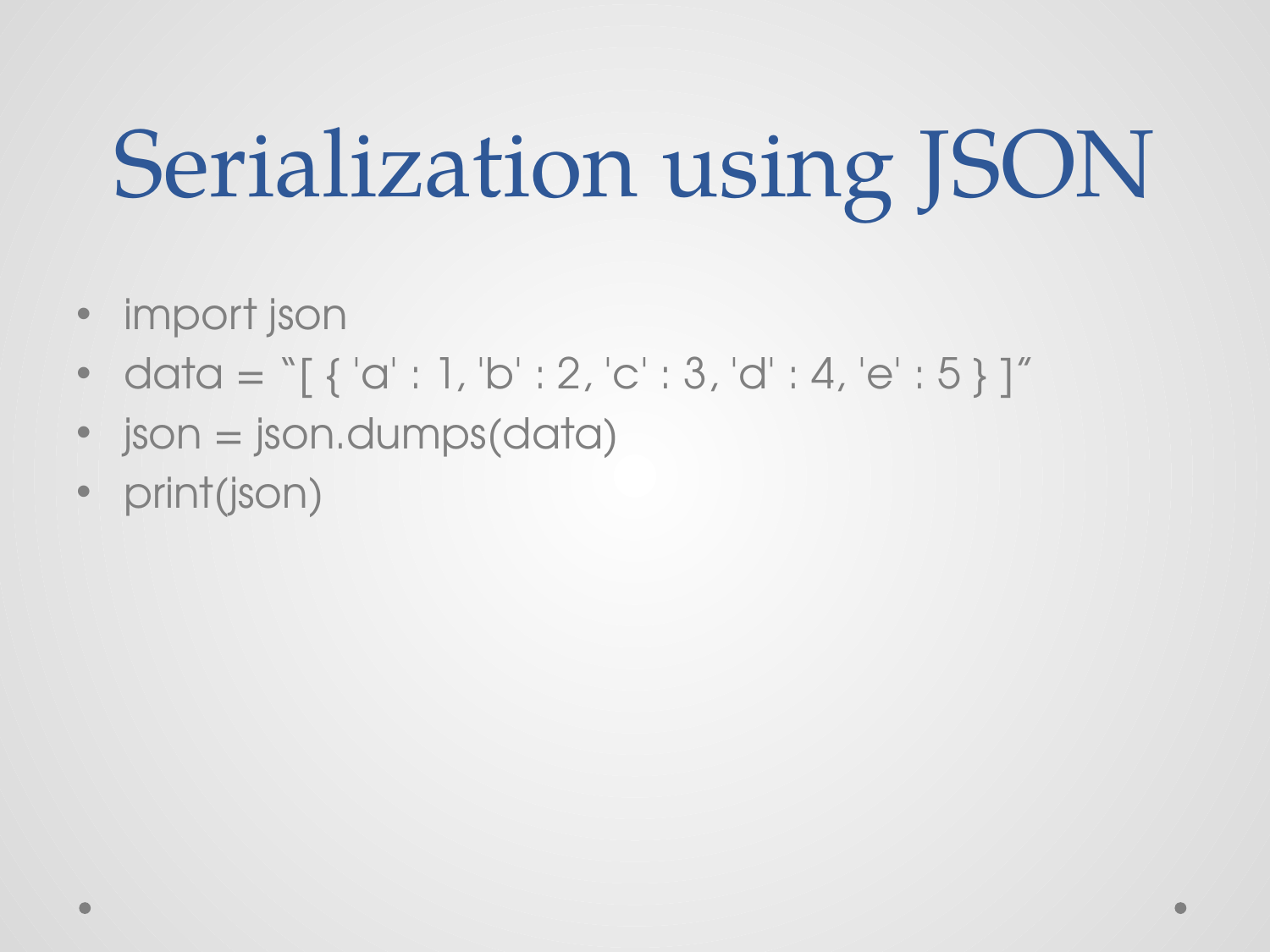

# Serialization using JSON

import json
data = “[ { 'a' : 1, 'b' : 2, 'c' : 3, 'd' : 4, 'e' : 5 } ]”
json = json.dumps(data)
print(json)